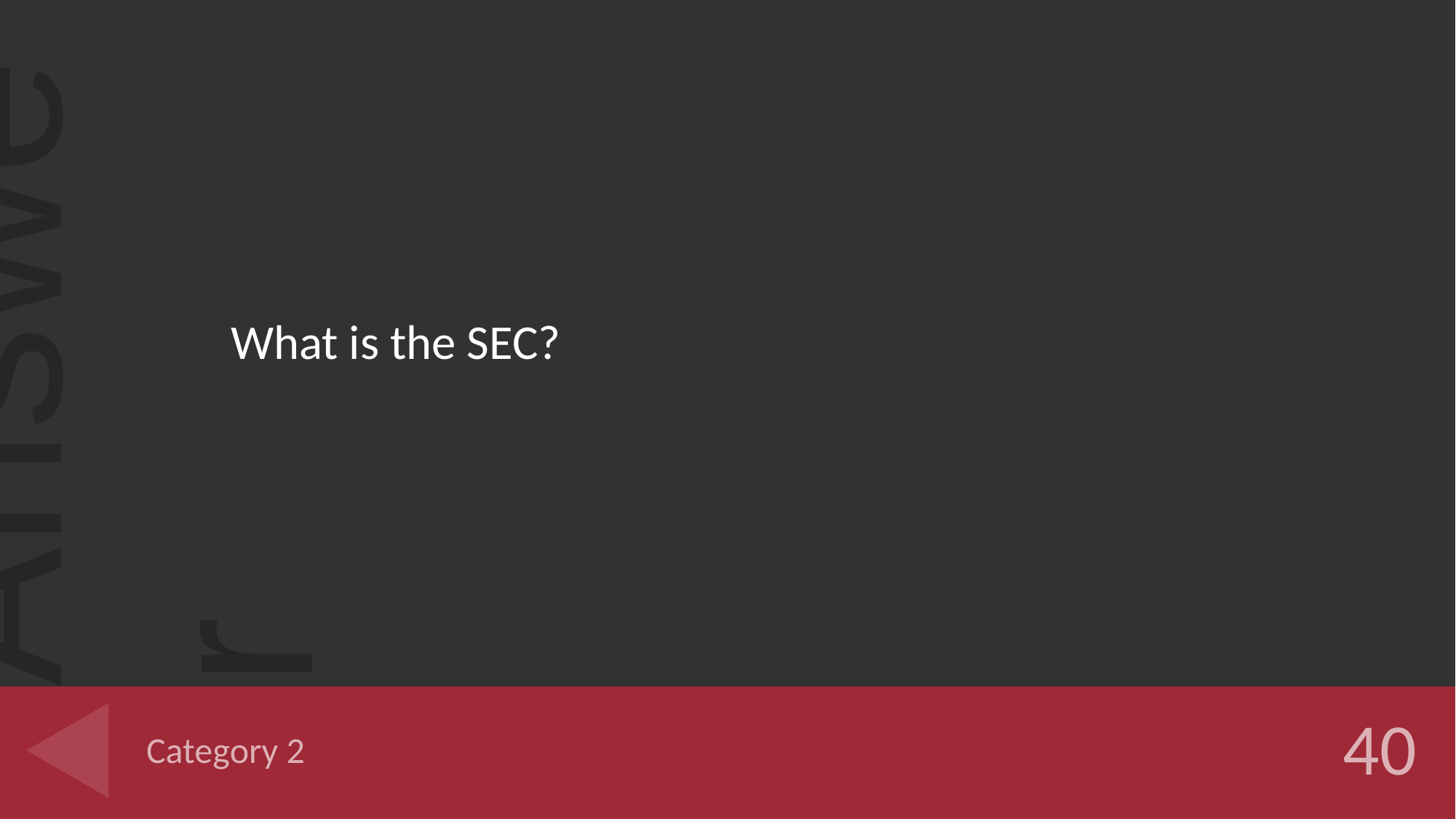

What is the SEC?
# Category 2
40